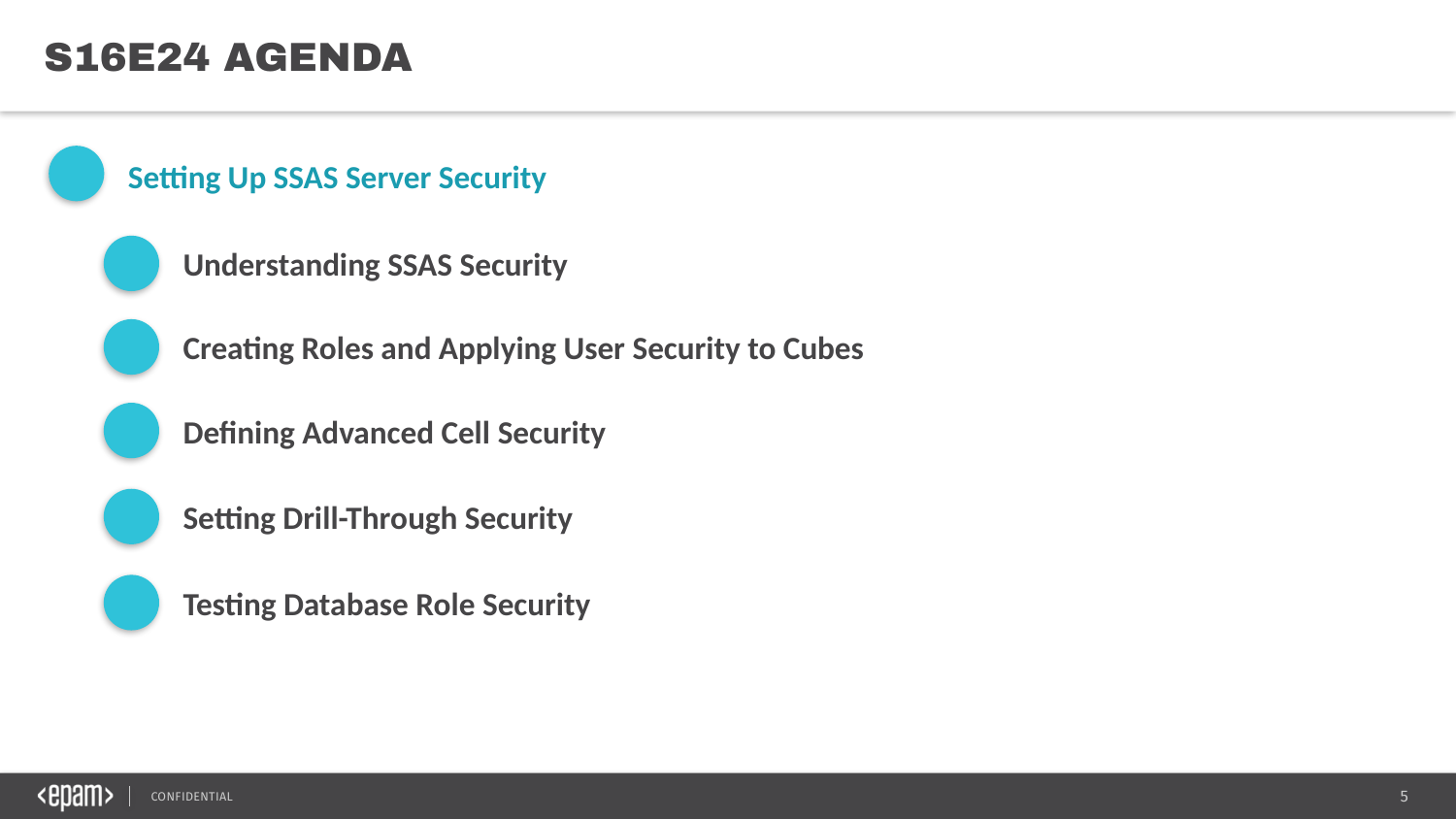

S16E24 AGENDA

Setting Up SSAS Server Security

Understanding SSAS Security

Creating Roles and Applying User Security to Cubes

Defining Advanced Cell Security

Setting Drill-Through Security

Testing Database Role Security